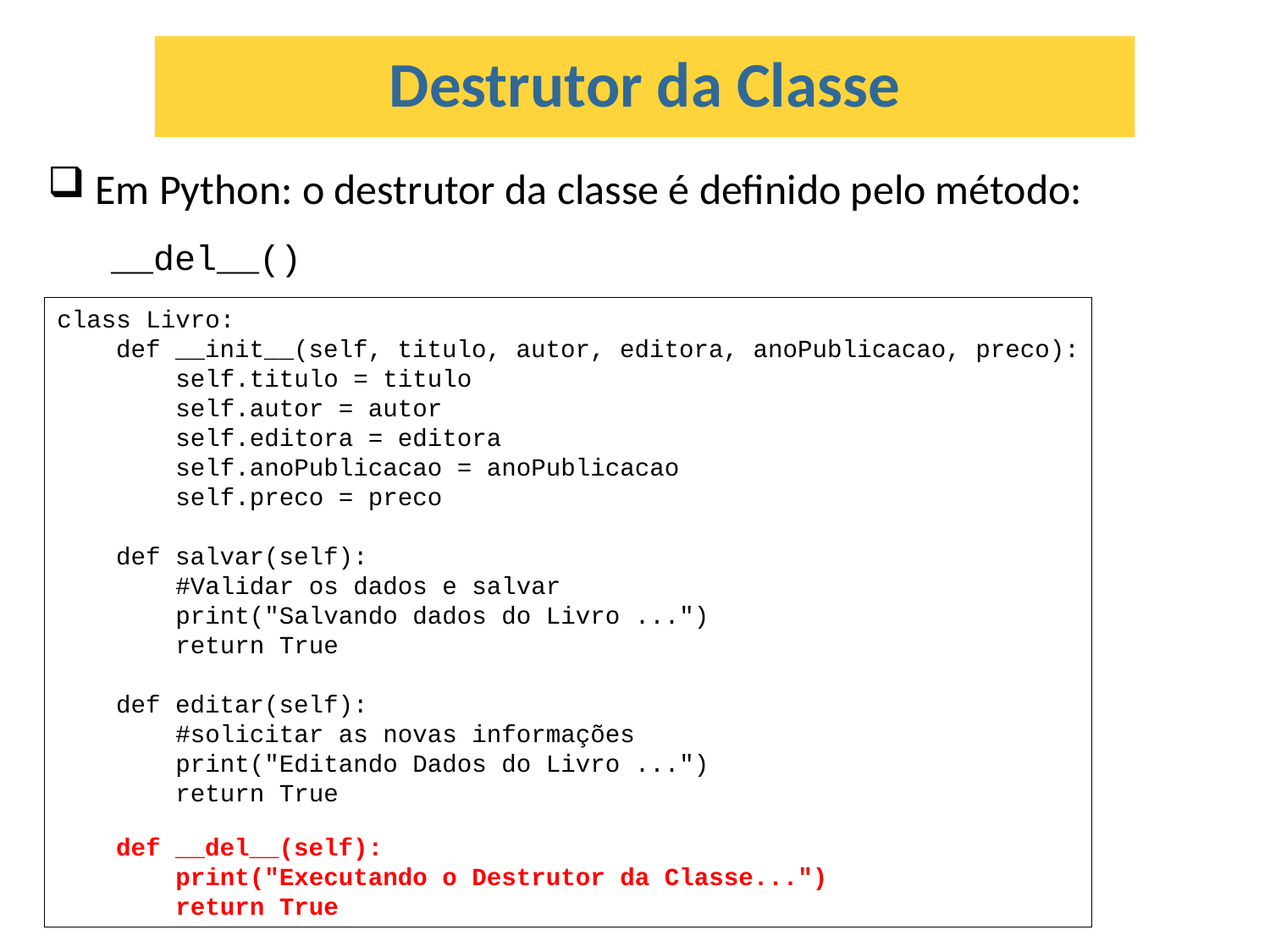

Destrutor da Classe
Em Python: o destrutor da classe é definido pelo método:

__del__()
class Livro:
    def __init__(self, titulo, autor, editora, anoPublicacao, preco):
        self.titulo = titulo
        self.autor = autor
        self.editora = editora
        self.anoPublicacao = anoPublicacao
        self.preco = preco
    def salvar(self):
        #Validar os dados e salvar
        print("Salvando dados do Livro ...")
        return True

    def editar(self):
        #solicitar as novas informações
        print("Editando Dados do Livro ...")
        return True

    def __del__(self):
        print("Executando o Destrutor da Classe...")
        return True